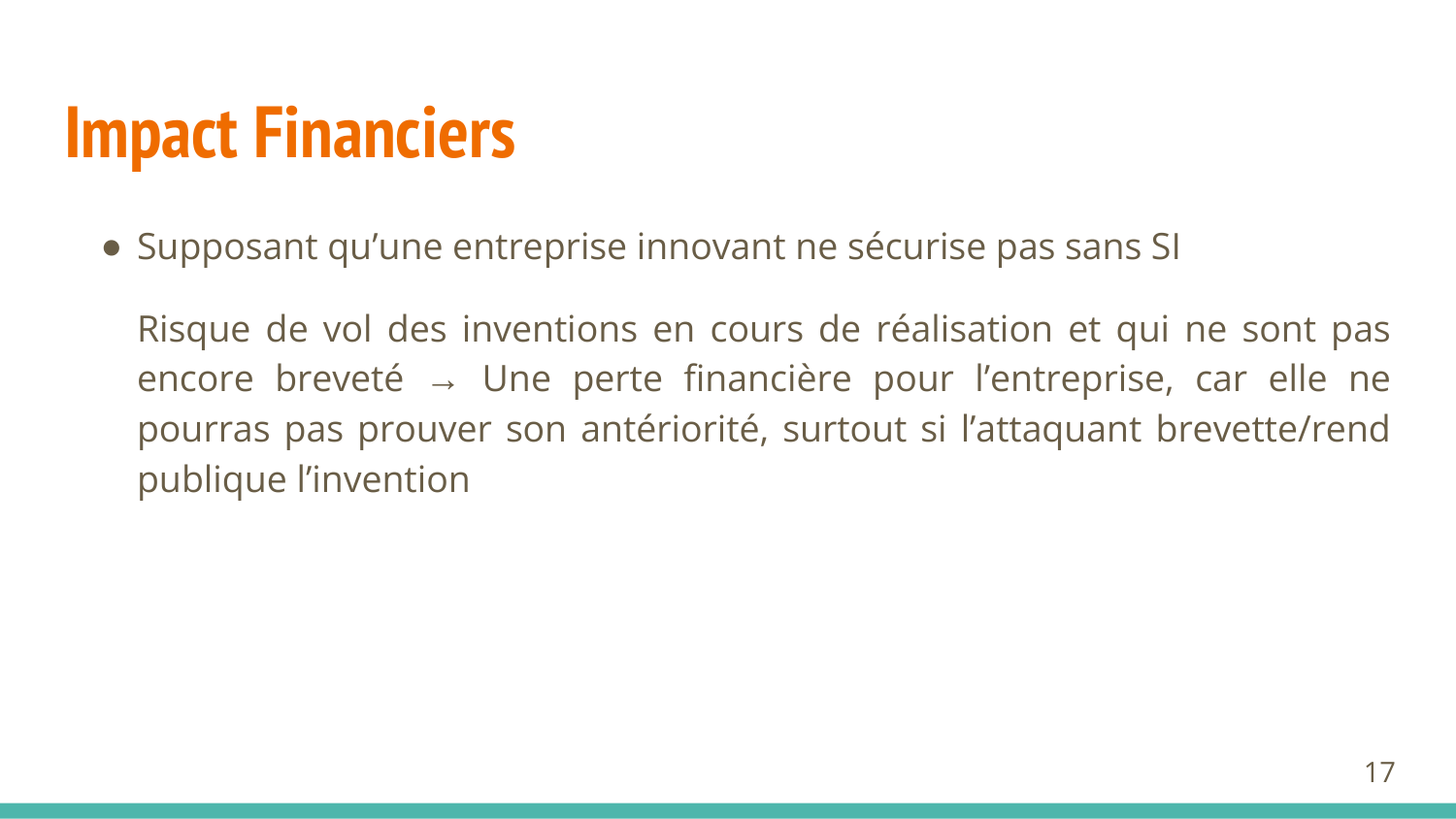

# Impact Financiers
Supposant qu’une entreprise innovant ne sécurise pas sans SI
Risque de vol des inventions en cours de réalisation et qui ne sont pas encore breveté → Une perte financière pour l’entreprise, car elle ne pourras pas prouver son antériorité, surtout si l’attaquant brevette/rend publique l’invention

17